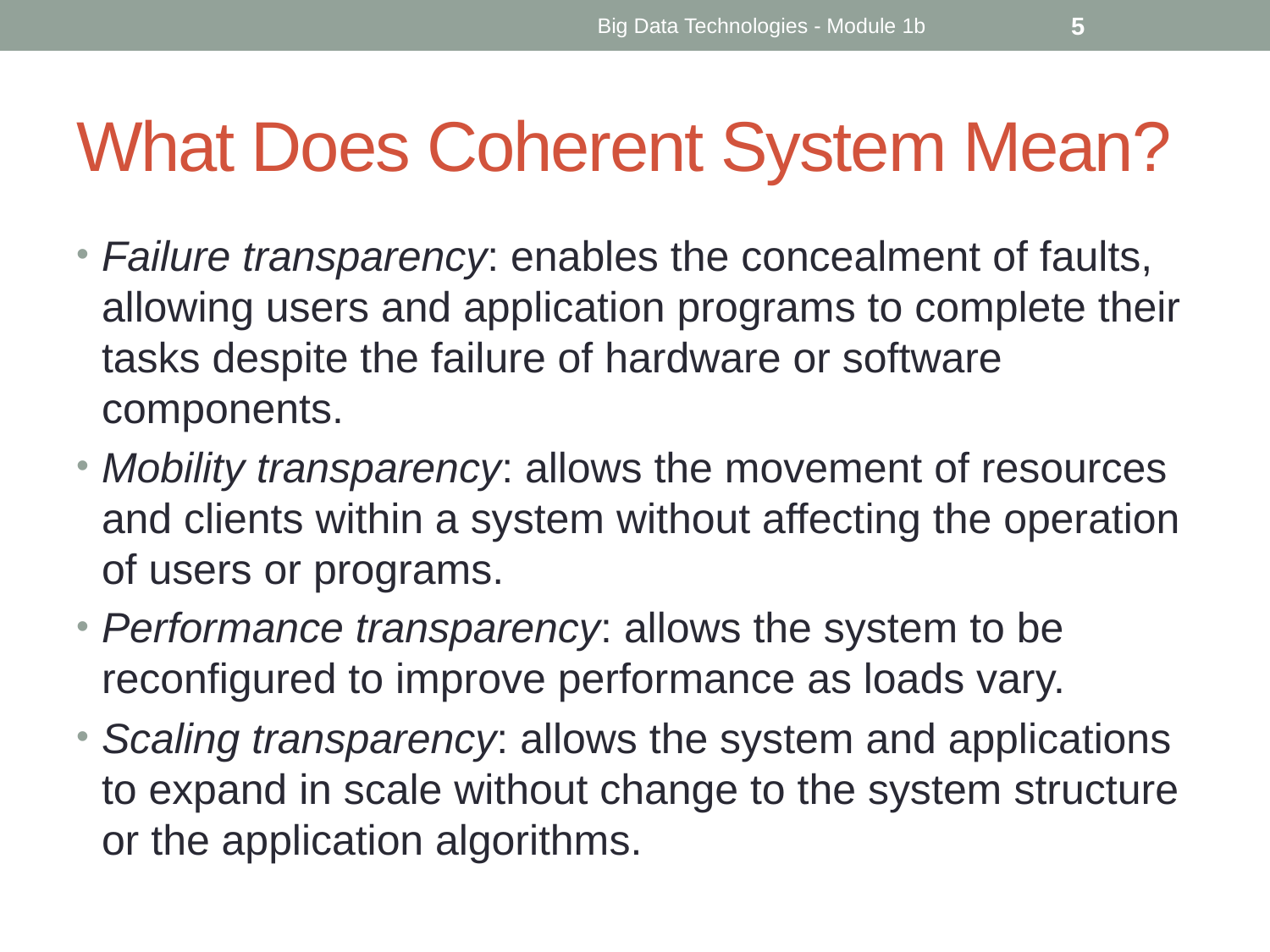

Big Data Technologies - Module 1b
5
# What Does Coherent System Mean?
Failure transparency: enables the concealment of faults, allowing users and application programs to complete their tasks despite the failure of hardware or software components.
Mobility transparency: allows the movement of resources and clients within a system without affecting the operation of users or programs.
Performance transparency: allows the system to be reconfigured to improve performance as loads vary.
Scaling transparency: allows the system and applications to expand in scale without change to the system structure or the application algorithms.